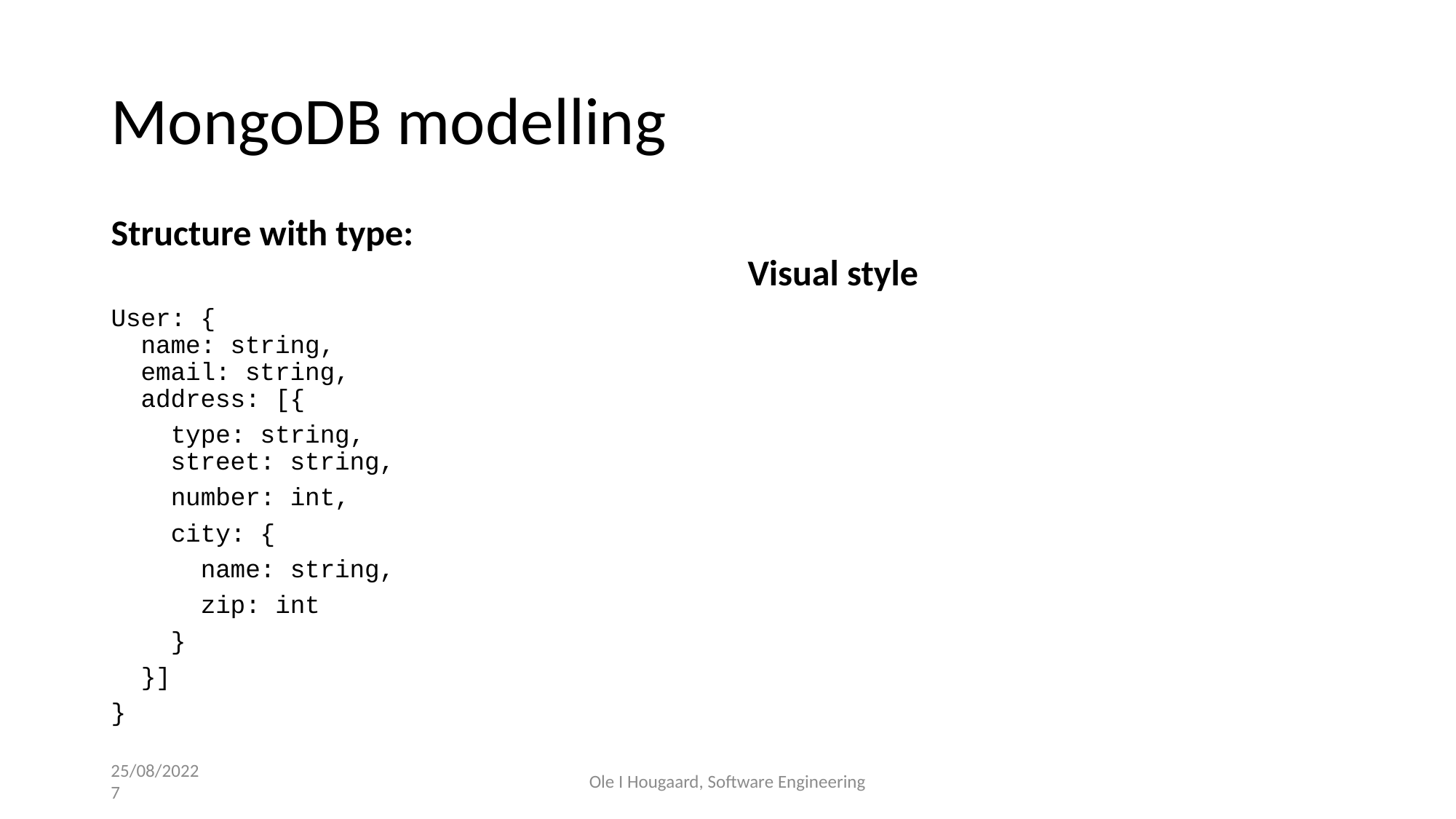

# MongoDB modelling
Structure with type:

Visual style
User: {
  name: string,
  email: string,
  address: [{
    type: string,
    street: string,
    number: int,
    city: {
      name: string,
      zip: int
    }
  }]
}
25/08/2022
7
Ole I Hougaard, Software Engineering